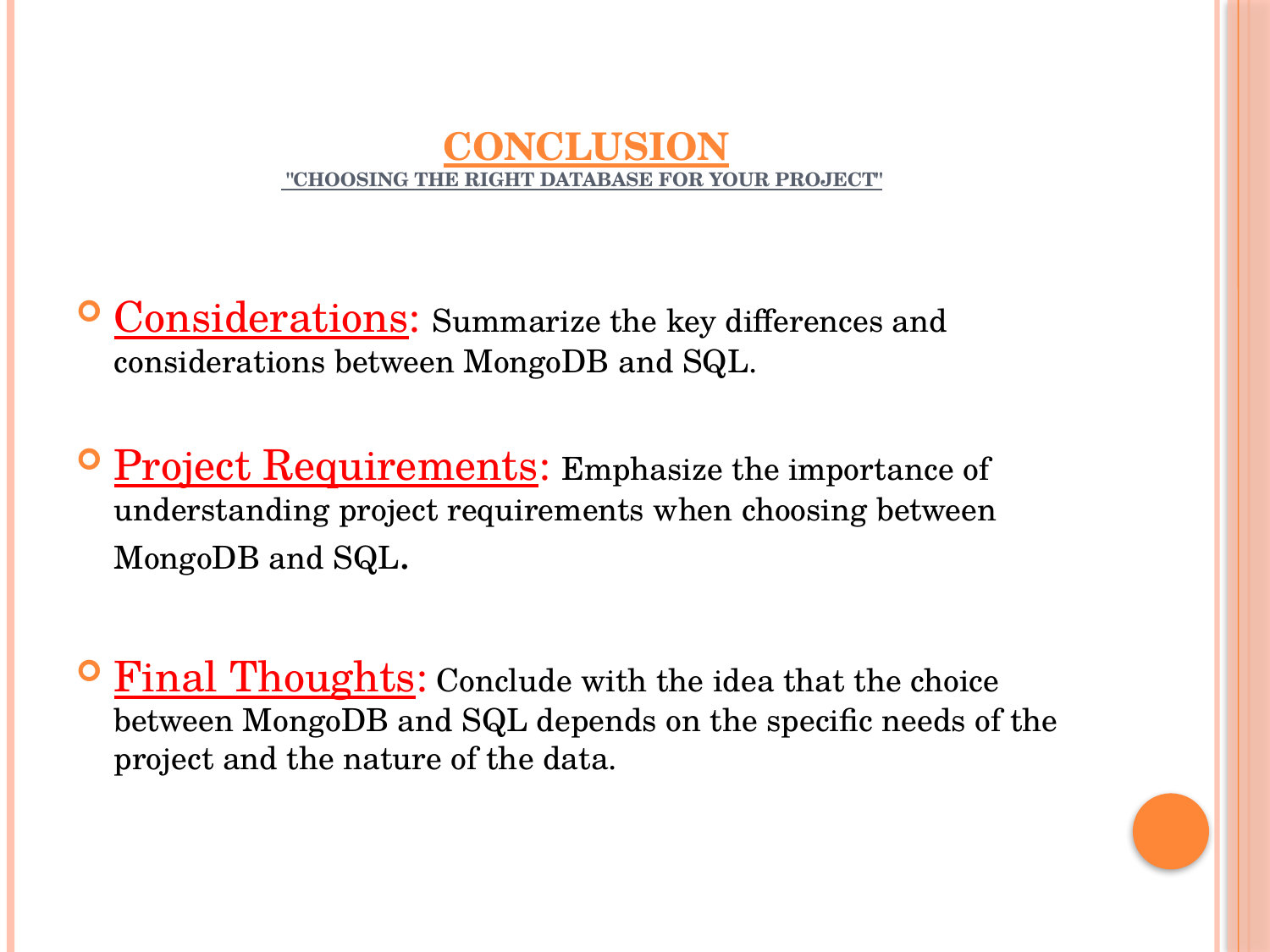

# CONCLUSION "Choosing the Right Database for Your Project"

Considerations: Summarize the key differences and considerations between MongoDB and SQL.

Project Requirements: Emphasize the importance of understanding project requirements when choosing between MongoDB and SQL.

Final Thoughts: Conclude with the idea that the choice between MongoDB and SQL depends on the specific needs of the project and the nature of the data.